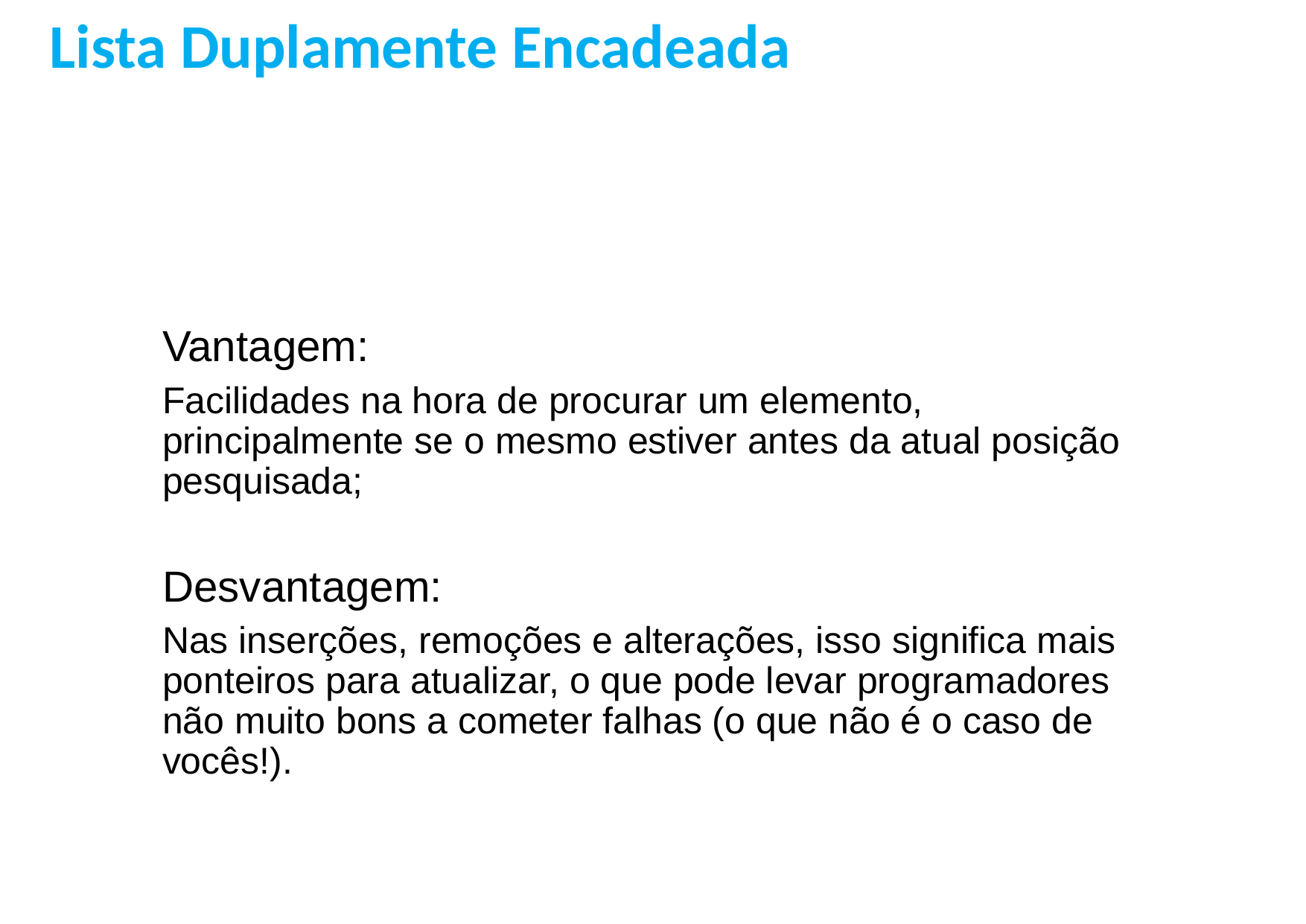

Lista Duplamente Encadeada
Vantagem:
Facilidades na hora de procurar um elemento, principalmente se o mesmo estiver antes da atual posição pesquisada;

Desvantagem:
Nas inserções, remoções e alterações, isso significa mais ponteiros para atualizar, o que pode levar programadores não muito bons a cometer falhas (o que não é o caso de vocês!).